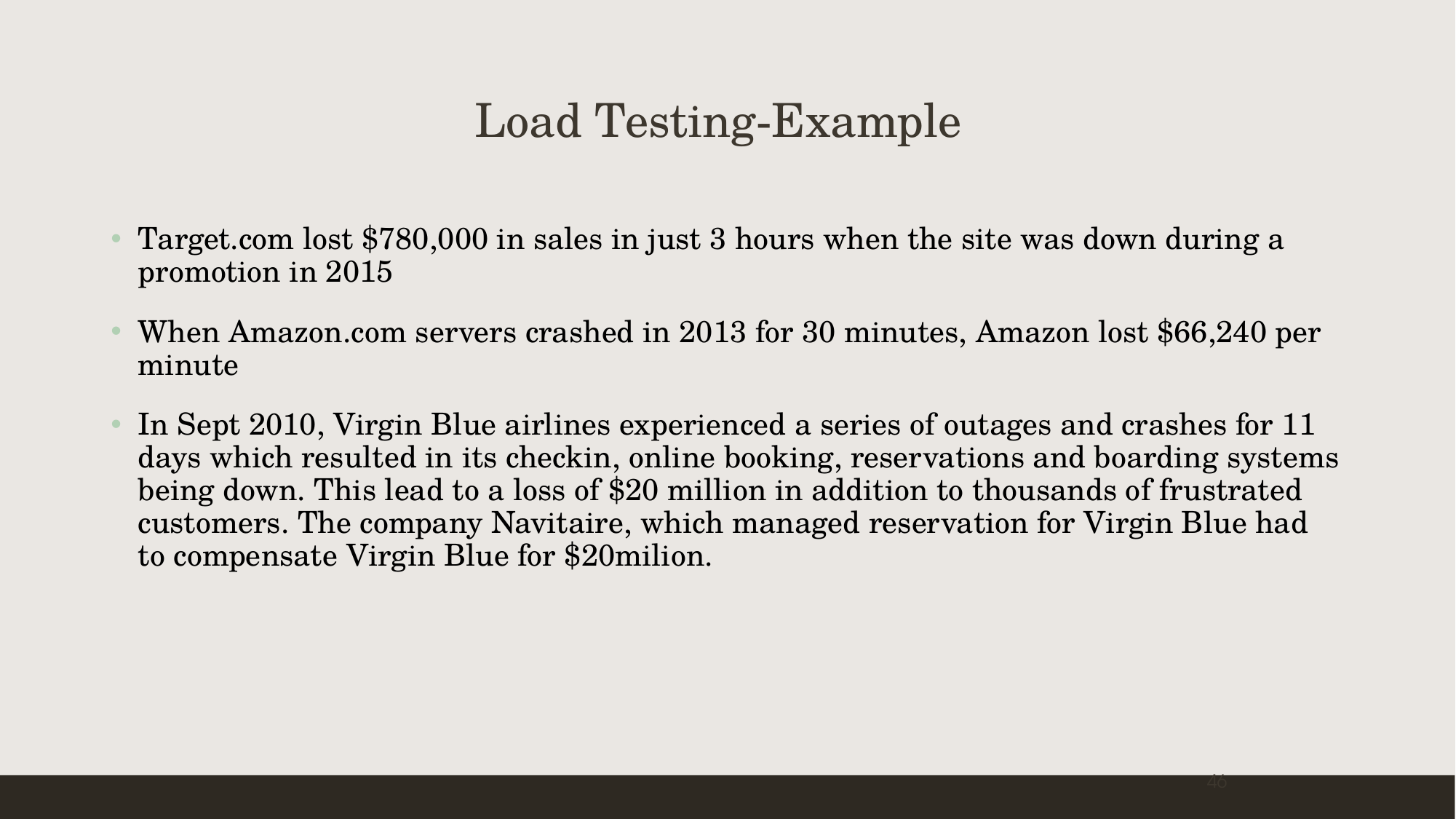

# Load Testing-Example
Target.com lost $780,000 in sales in just 3 hours when the site was down during a promotion in 2015
When Amazon.com servers crashed in 2013 for 30 minutes, Amazon lost $66,240 per minute
In Sept 2010, Virgin Blue airlines experienced a series of outages and crashes for 11 days which resulted in its checkin, online booking, reservations and boarding systems being down. This lead to a loss of $20 million in addition to thousands of frustrated customers. The company Navitaire, which managed reservation for Virgin Blue had to compensate Virgin Blue for $20milion.
46